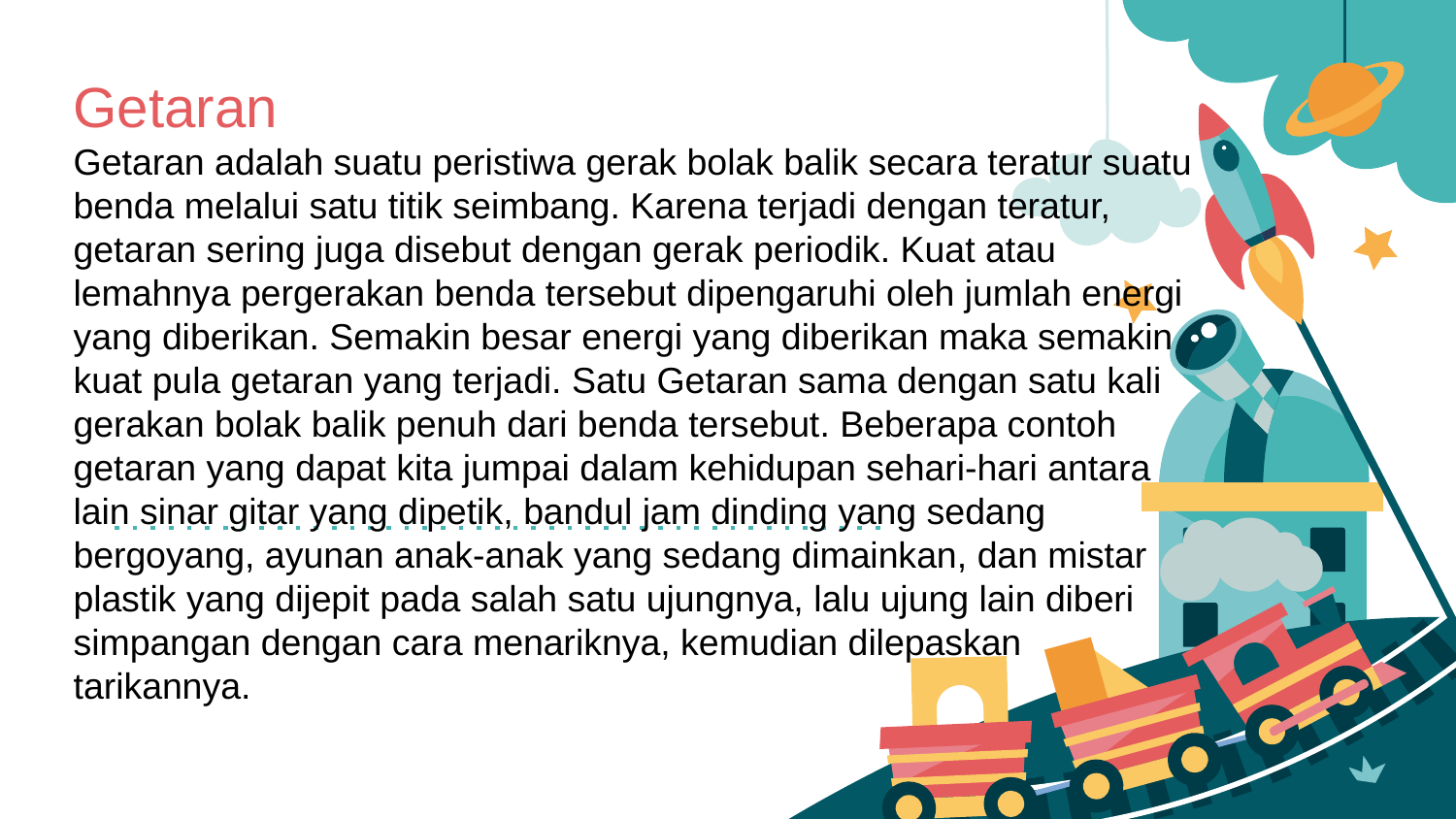

Getaran
Getaran adalah suatu peristiwa gerak bolak balik secara teratur suatu benda melalui satu titik seimbang. Karena terjadi dengan teratur, getaran sering juga disebut dengan gerak periodik. Kuat atau lemahnya pergerakan benda tersebut dipengaruhi oleh jumlah energi yang diberikan. Semakin besar energi yang diberikan maka semakin kuat pula getaran yang terjadi. Satu Getaran sama dengan satu kali gerakan bolak balik penuh dari benda tersebut. Beberapa contoh getaran yang dapat kita jumpai dalam kehidupan sehari-hari antara lain sinar gitar yang dipetik, bandul jam dinding yang sedang bergoyang, ayunan anak-anak yang sedang dimainkan, dan mistar plastik yang dijepit pada salah satu ujungnya, lalu ujung lain diberi simpangan dengan cara menariknya, kemudian dilepaskan tarikannya.